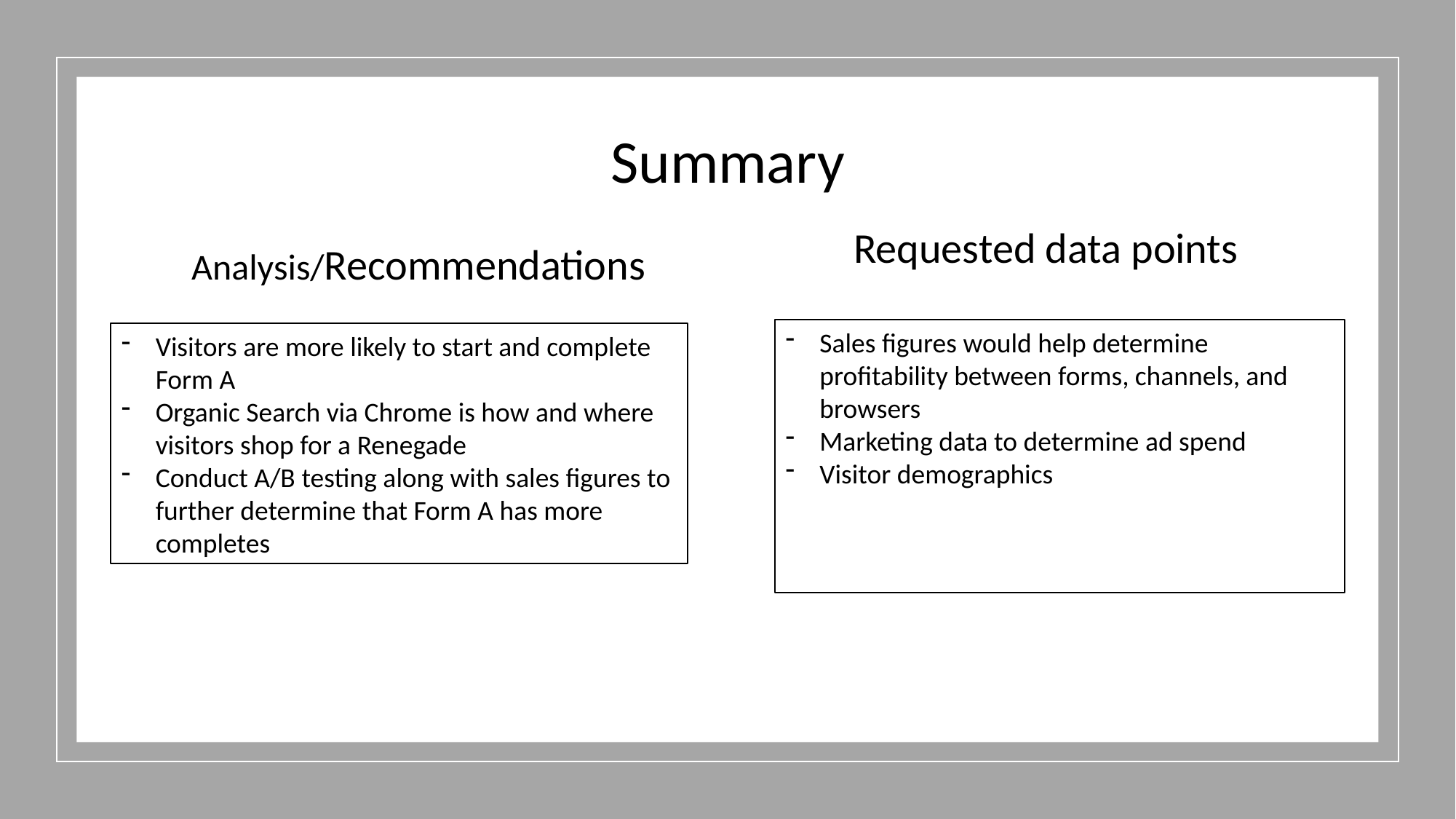

Summary

Requested data points
Analysis/Recommendations

Sales figures would help determine profitability between forms, channels, and browsers
Marketing data to determine ad spend
Visitor demographics

Visitors are more likely to start and complete Form A
Organic Search via Chrome is how and where visitors shop for a Renegade
Conduct A/B testing along with sales figures to further determine that Form A has more completes